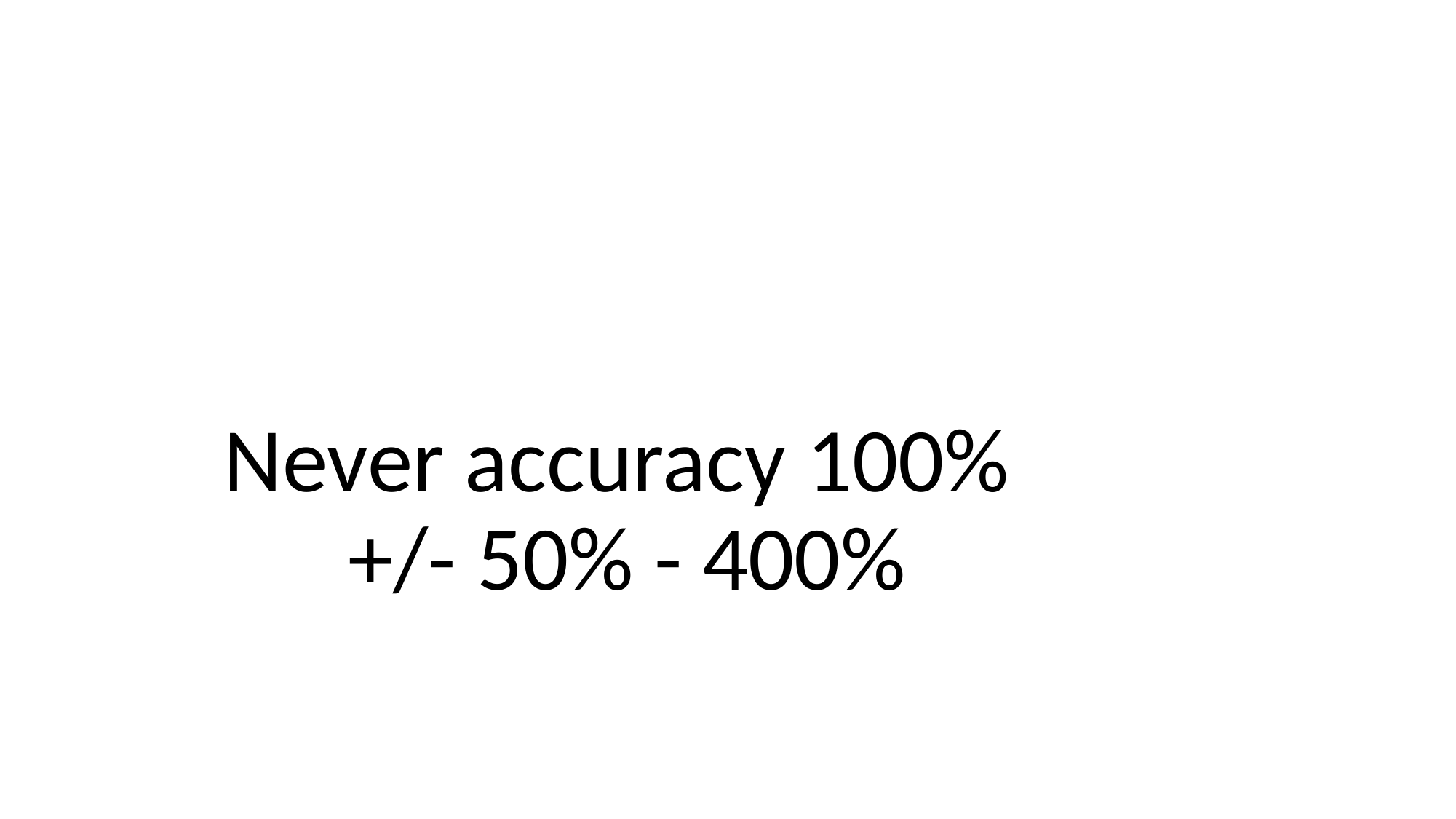

# Never accuracy 100% +/- 50% - 400%